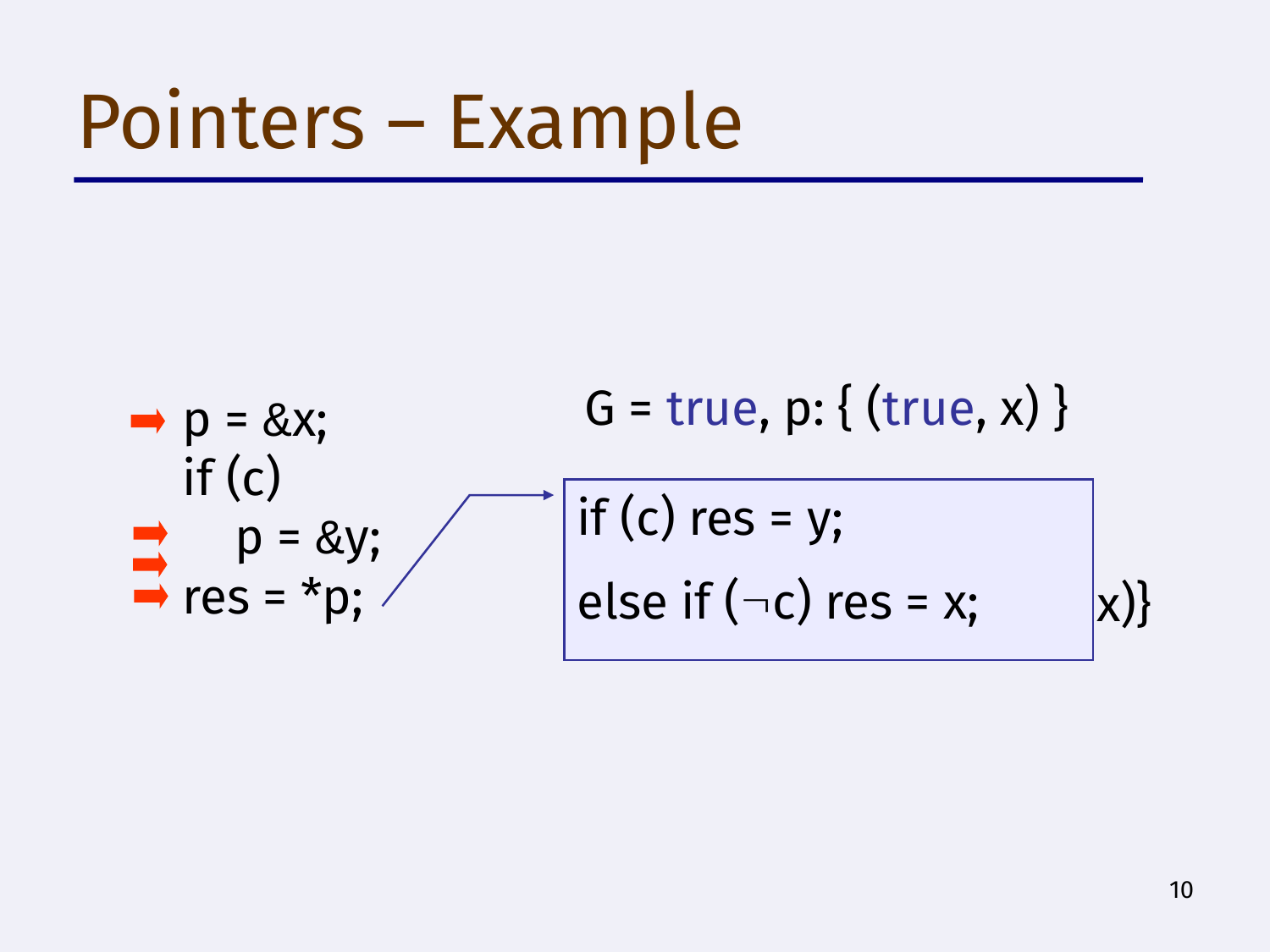

# Pointers – Example
G = true, p: { (true, x) }
p = &x;
if (c)
    p = &y;
res = *p;

if (c) res = y;
else if (¬c) res = x;
G = c, p: { (true, y) }

G = true, p: { (c, y); ( ¬c, x)}

10